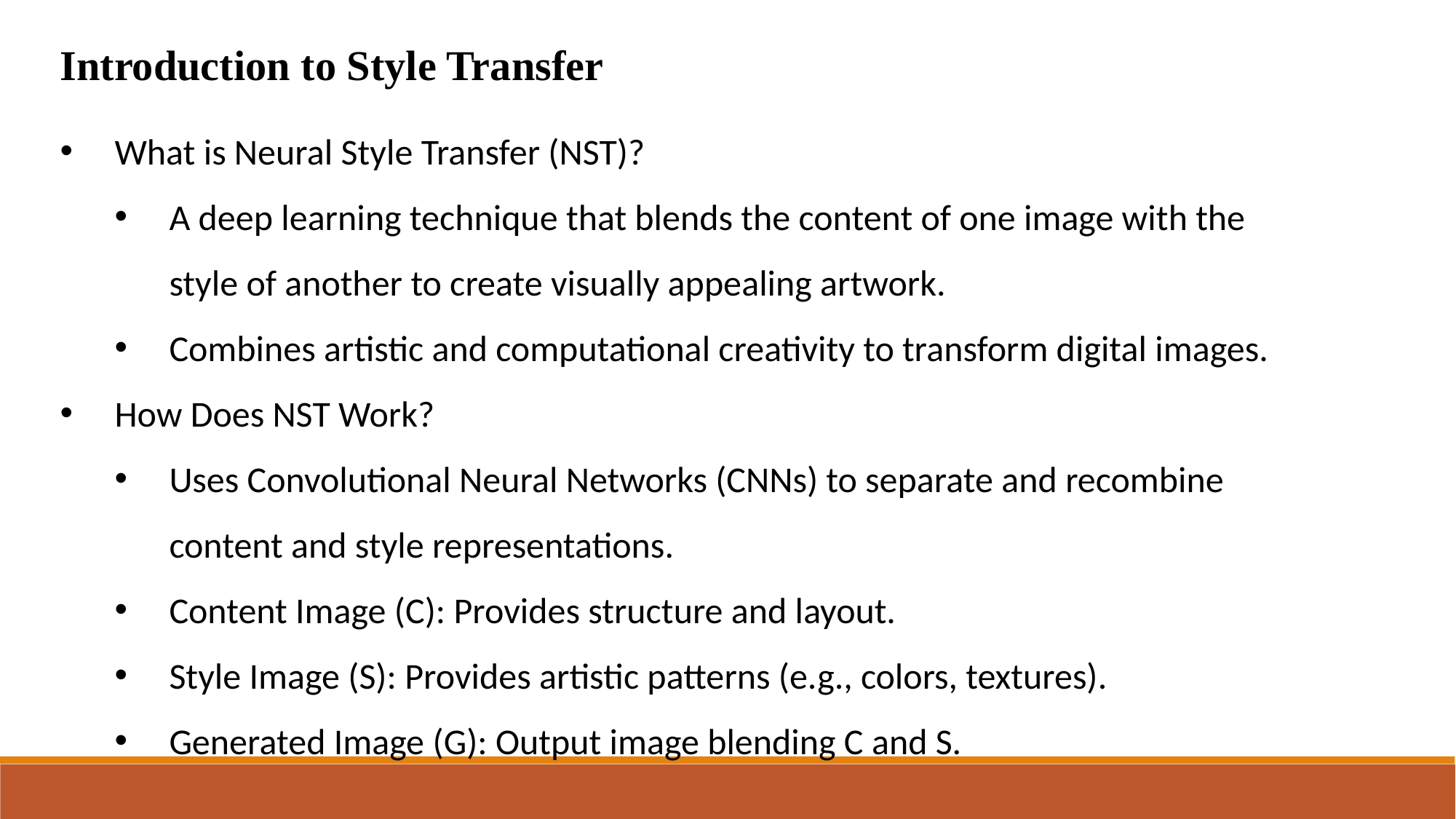

Introduction to Style Transfer

What is Neural Style Transfer (NST)?
A deep learning technique that blends the content of one image with the style of another to create visually appealing artwork.
Combines artistic and computational creativity to transform digital images.
How Does NST Work?
Uses Convolutional Neural Networks (CNNs) to separate and recombine content and style representations.
Content Image (C): Provides structure and layout.
Style Image (S): Provides artistic patterns (e.g., colors, textures).
Generated Image (G): Output image blending C and S.